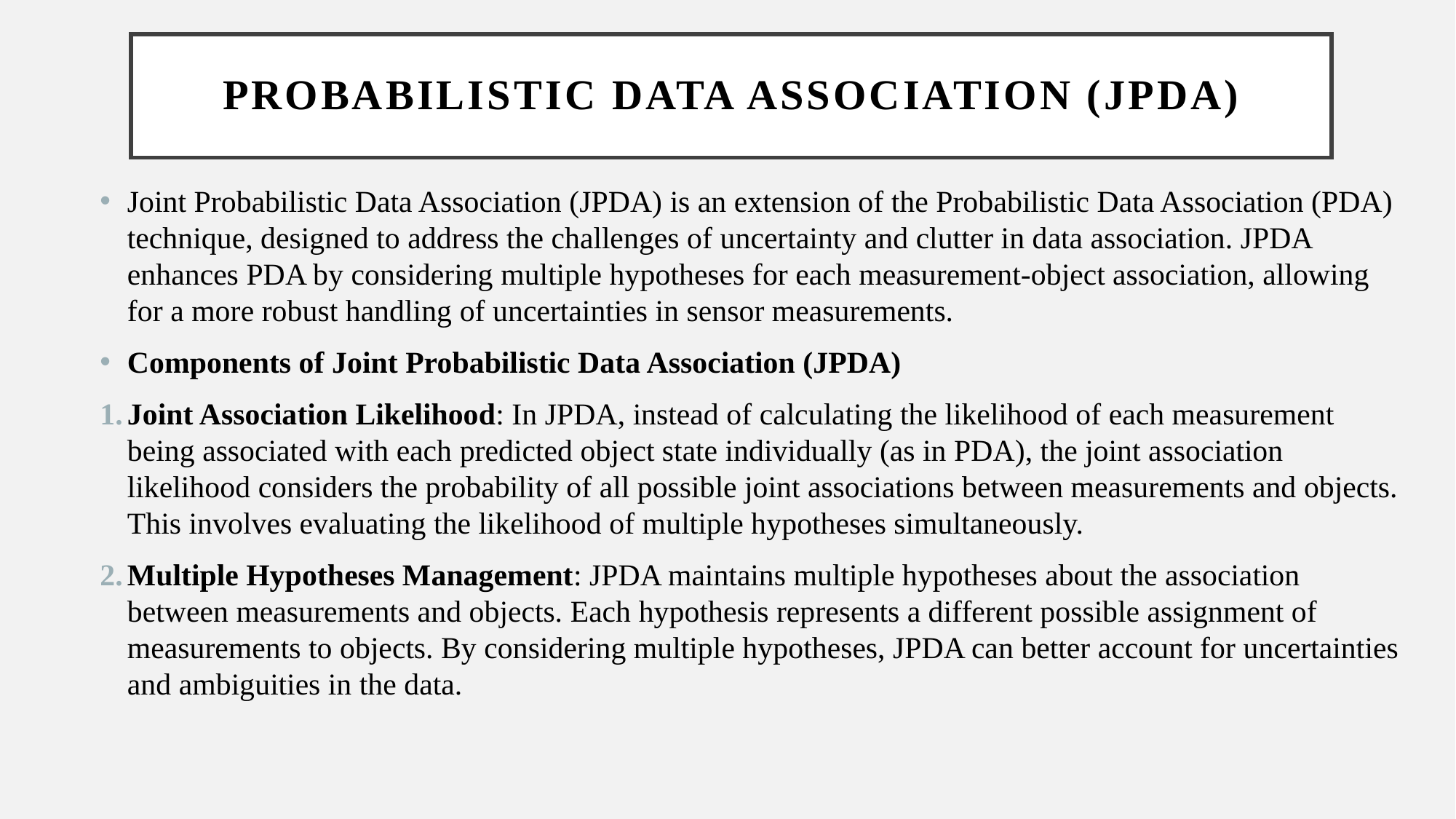

# Probabilistic Data Association (JPDA)
Joint Probabilistic Data Association (JPDA) is an extension of the Probabilistic Data Association (PDA) technique, designed to address the challenges of uncertainty and clutter in data association. JPDA enhances PDA by considering multiple hypotheses for each measurement-object association, allowing for a more robust handling of uncertainties in sensor measurements.
Components of Joint Probabilistic Data Association (JPDA)
Joint Association Likelihood: In JPDA, instead of calculating the likelihood of each measurement being associated with each predicted object state individually (as in PDA), the joint association likelihood considers the probability of all possible joint associations between measurements and objects. This involves evaluating the likelihood of multiple hypotheses simultaneously.
Multiple Hypotheses Management: JPDA maintains multiple hypotheses about the association between measurements and objects. Each hypothesis represents a different possible assignment of measurements to objects. By considering multiple hypotheses, JPDA can better account for uncertainties and ambiguities in the data.